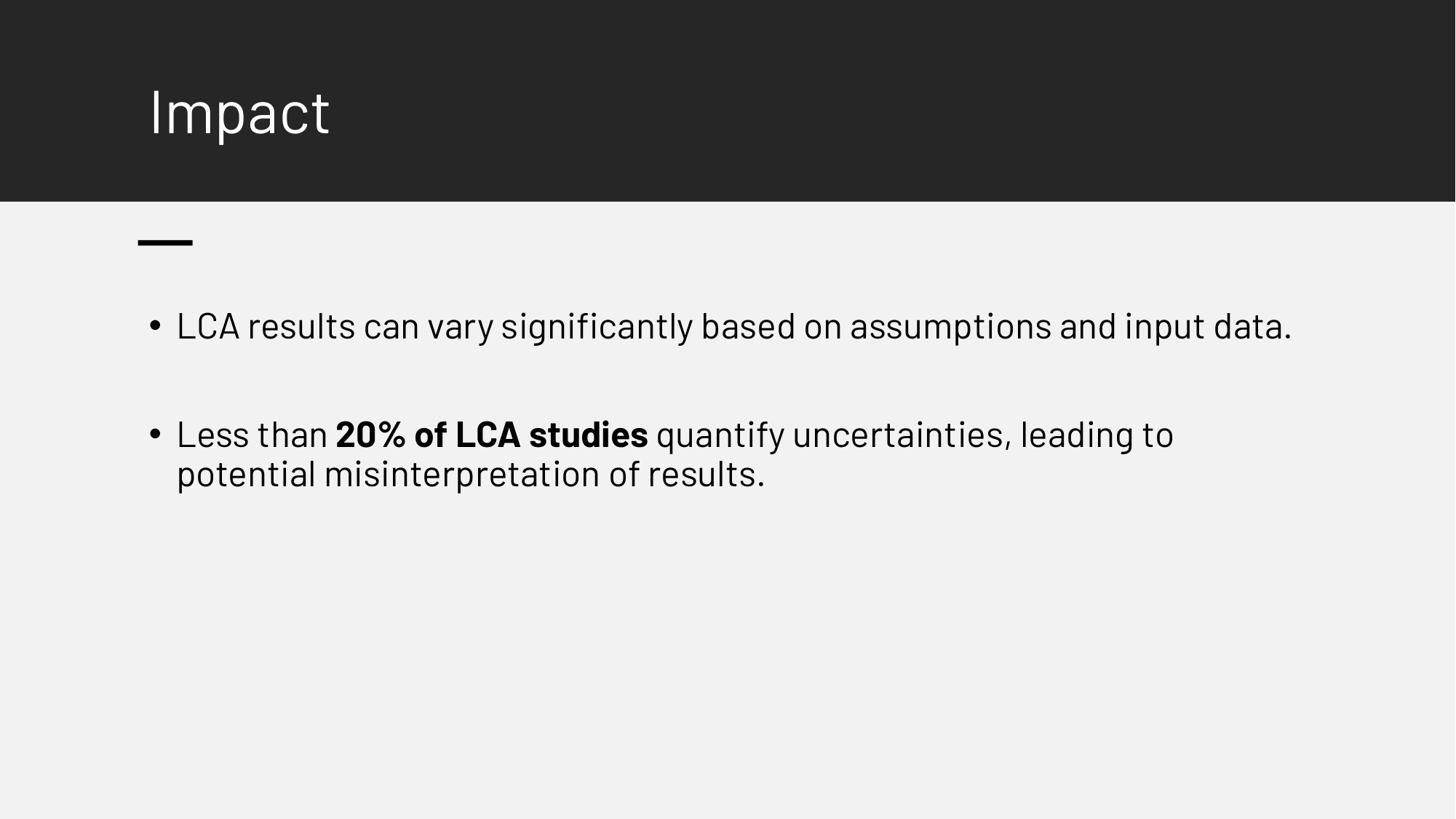

# Impact

LCA results can vary significantly based on assumptions and input data.

Less than 20% of LCA studies quantify uncertainties, leading to potential misinterpretation of results.